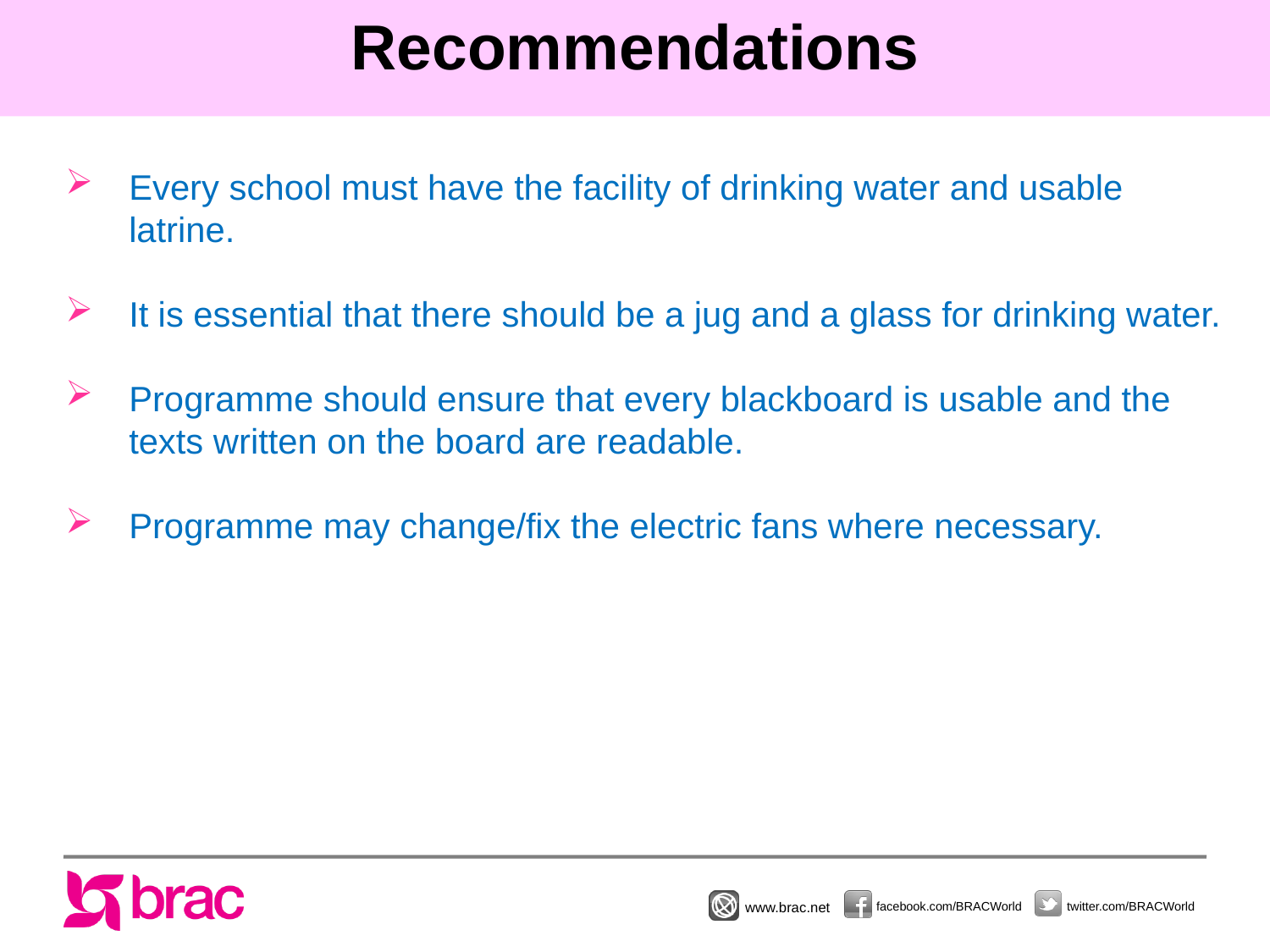

# Recommendations
Every school must have the facility of drinking water and usable latrine.

It is essential that there should be a jug and a glass for drinking water.

Programme should ensure that every blackboard is usable and the texts written on the board are readable.

Programme may change/fix the electric fans where necessary.